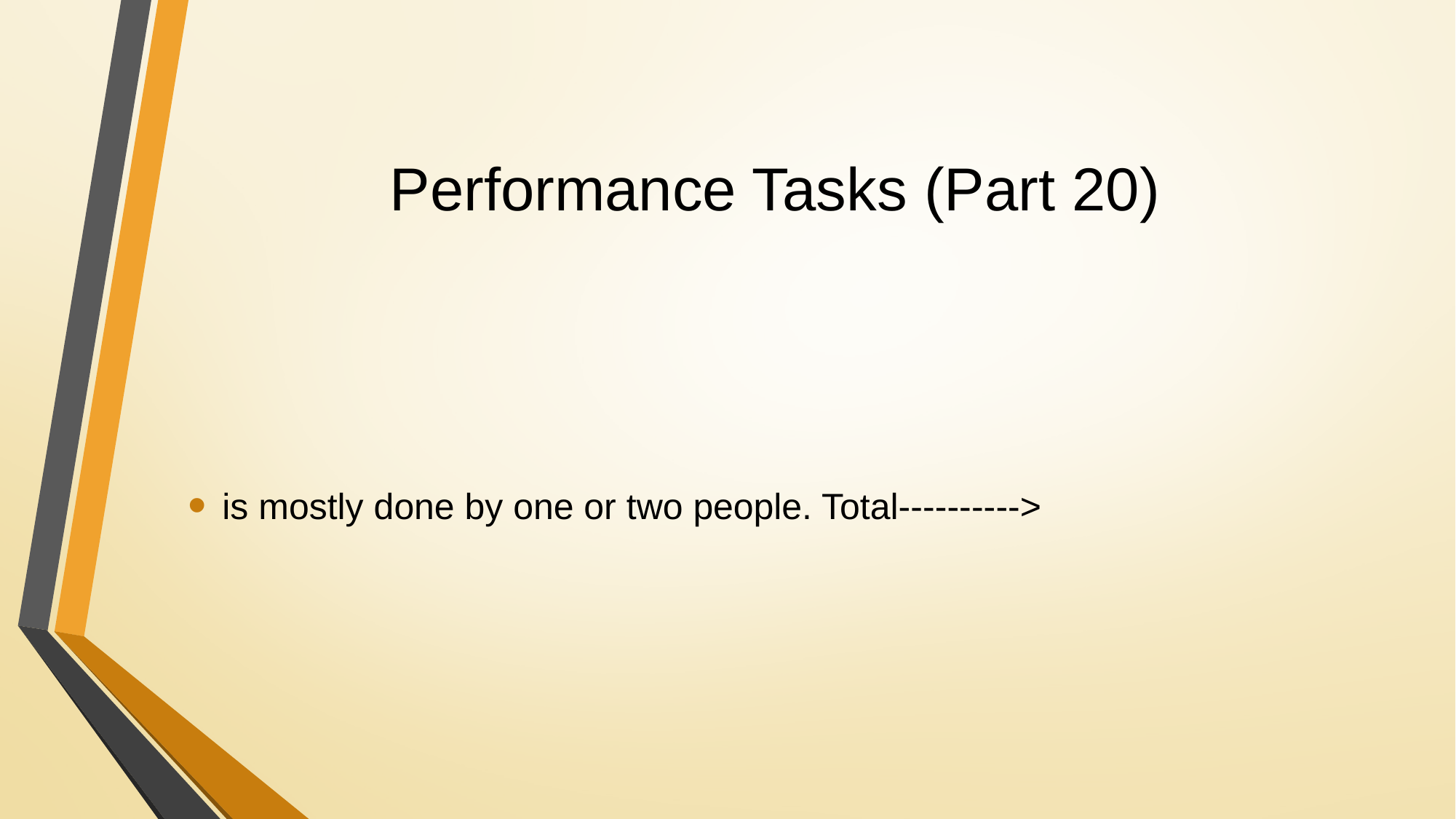

# Performance Tasks (Part 20)
is mostly done by one or two people. Total---------->